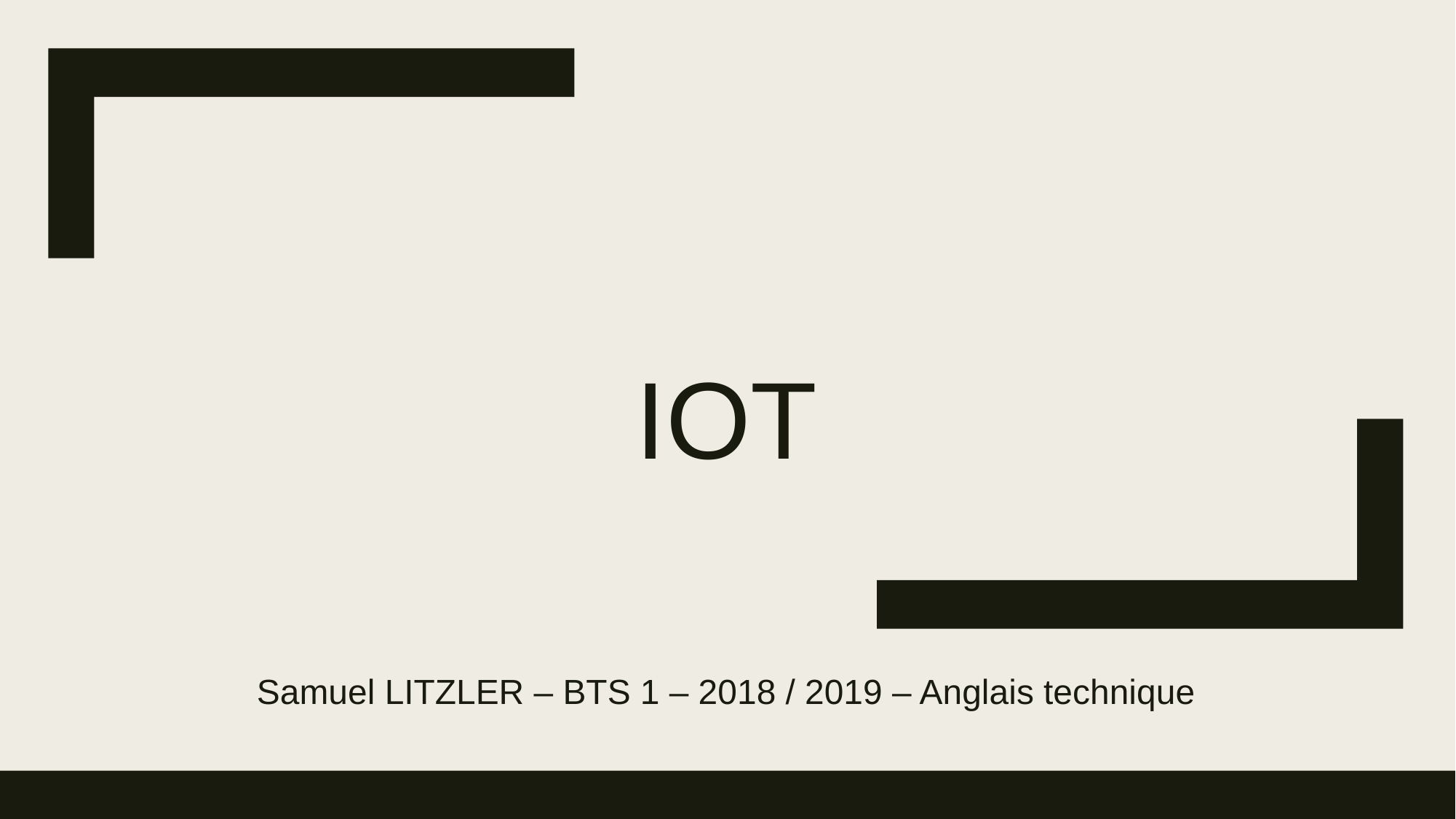

# IOT

Samuel LITZLER – BTS 1 – 2018 / 2019 – Anglais technique